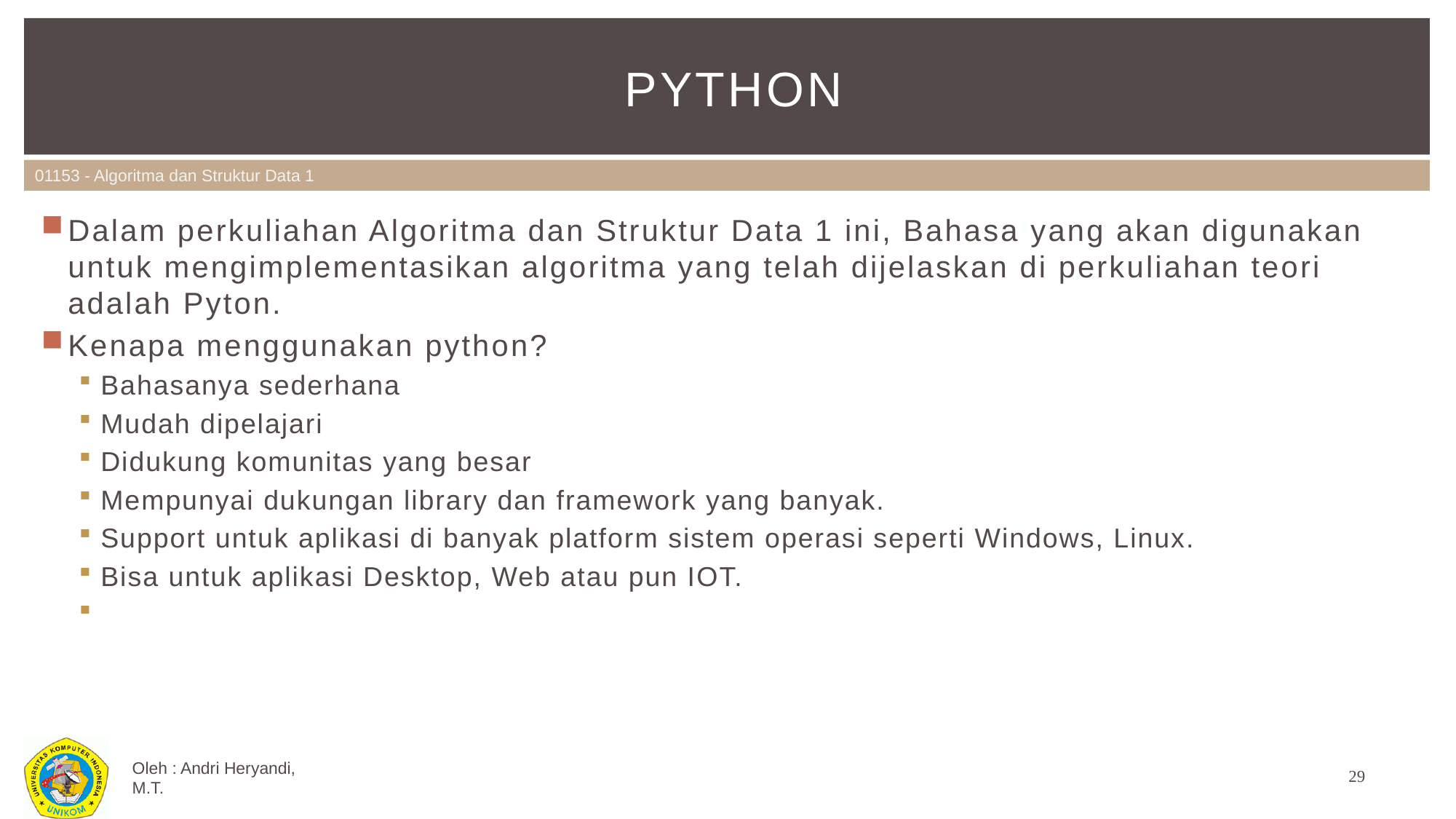

# PYTHON
Dalam perkuliahan Algoritma dan Struktur Data 1 ini, Bahasa yang akan digunakan untuk mengimplementasikan algoritma yang telah dijelaskan di perkuliahan teori adalah Pyton.
Kenapa menggunakan python?
Bahasanya sederhana
Mudah dipelajari
Didukung komunitas yang besar
Mempunyai dukungan library dan framework yang banyak.
Support untuk aplikasi di banyak platform sistem operasi seperti Windows, Linux.
Bisa untuk aplikasi Desktop, Web atau pun IOT.

29
Oleh : Andri Heryandi, M.T.